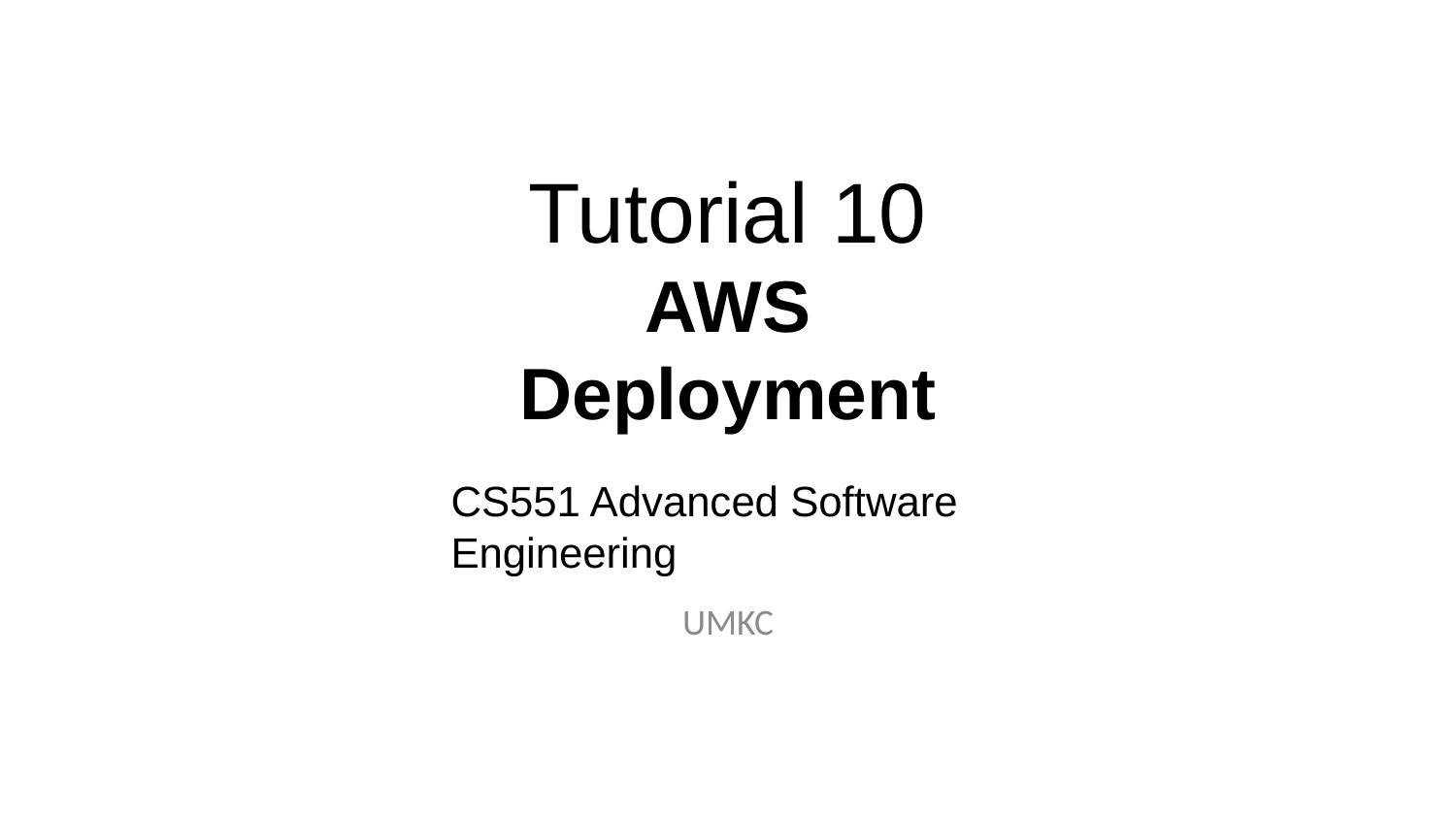

Tutorial 10
AWS Deployment
CS551 Advanced Software Engineering
UMKC